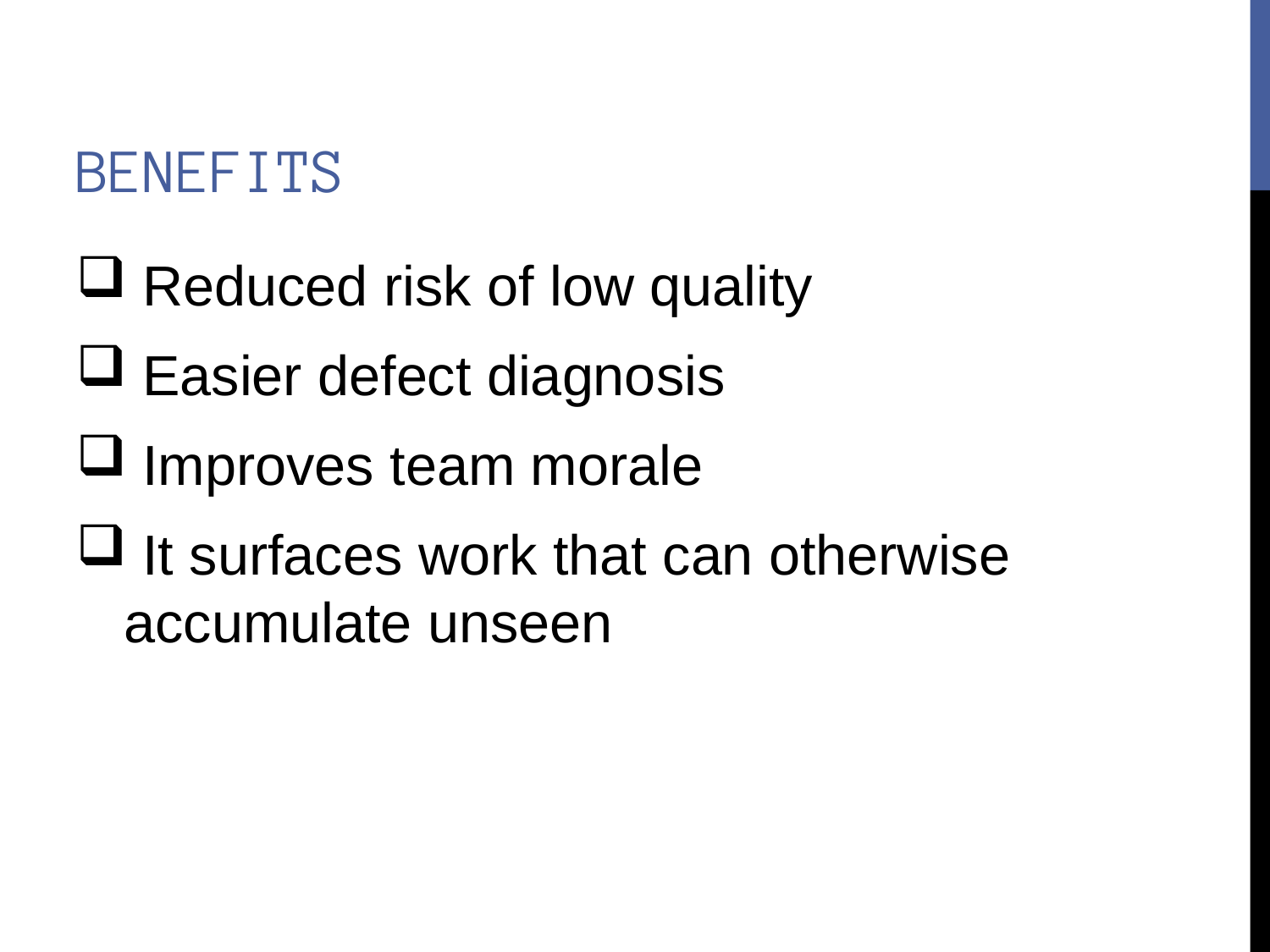

# Benefits
 Reduced risk of low quality
 Easier defect diagnosis
 Improves team morale
 It surfaces work that can otherwise accumulate unseen